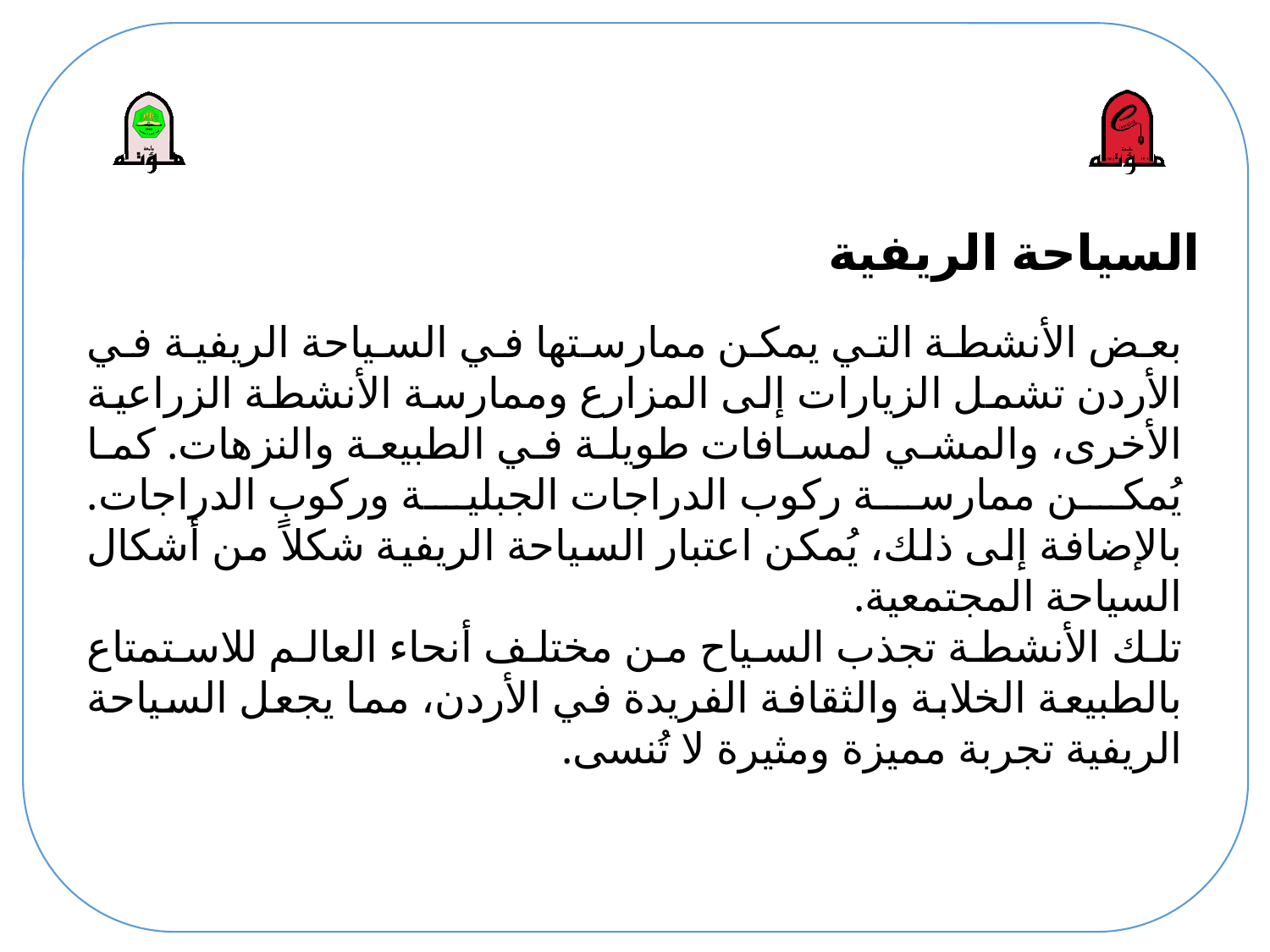

# السياحة الريفية
بعض الأنشطة التي يمكن ممارستها في السياحة الريفية في الأردن تشمل الزيارات إلى المزارع وممارسة الأنشطة الزراعية الأخرى، والمشي لمسافات طويلة في الطبيعة والنزهات. كما يُمكن ممارسة ركوب الدراجات الجبلية وركوب الدراجات. بالإضافة إلى ذلك، يُمكن اعتبار السياحة الريفية شكلاً من أشكال السياحة المجتمعية.
تلك الأنشطة تجذب السياح من مختلف أنحاء العالم للاستمتاع بالطبيعة الخلابة والثقافة الفريدة في الأردن، مما يجعل السياحة الريفية تجربة مميزة ومثيرة لا تُنسى.